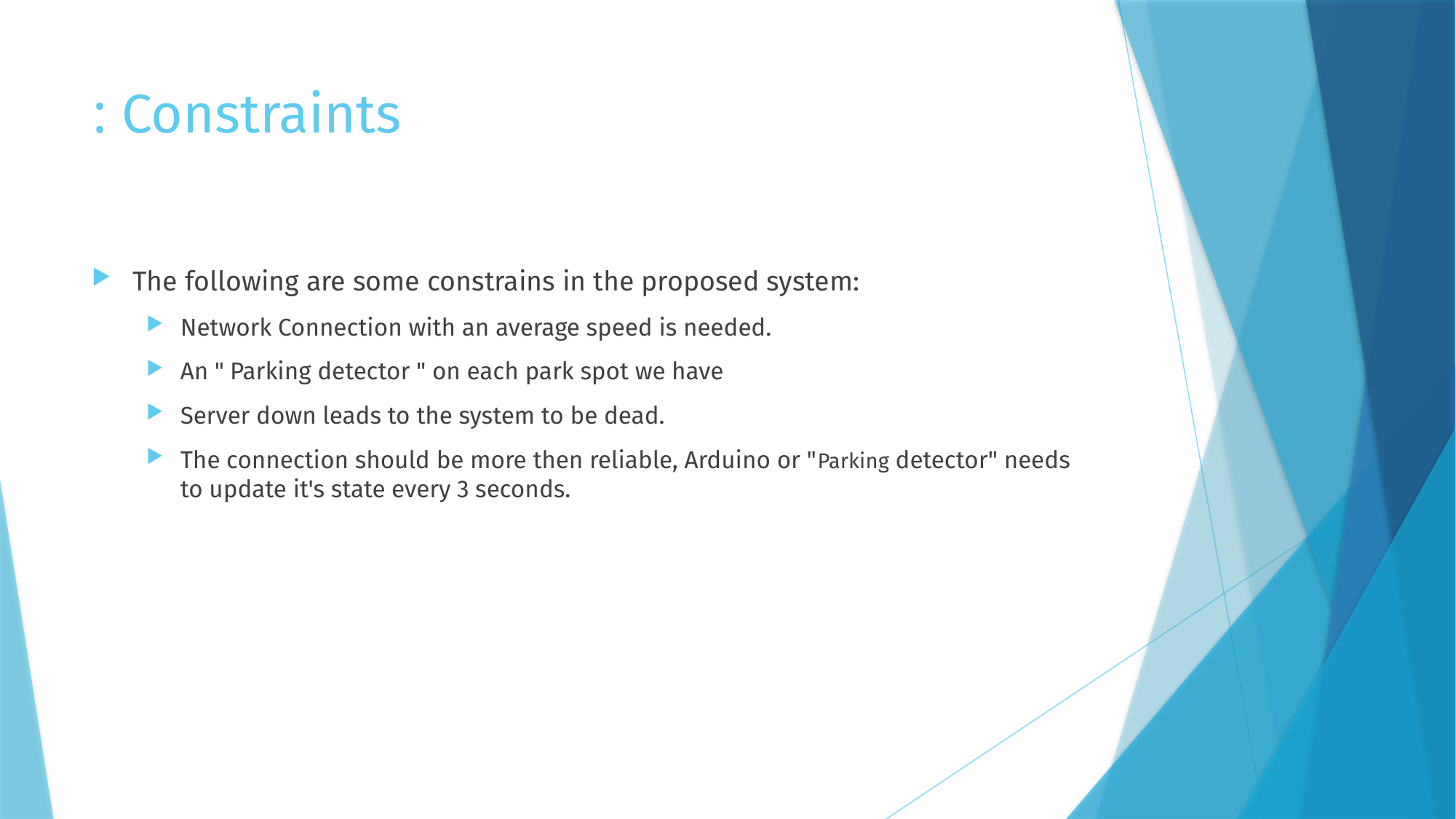

# Constraints :
The following are some constrains in the proposed system:
Network Connection with an average speed is needed.
An " Parking detector " on each park spot we have
Server down leads to the system to be dead.
The connection should be more then reliable, Arduino or "Parking detector" needs to update it's state every 3 seconds.